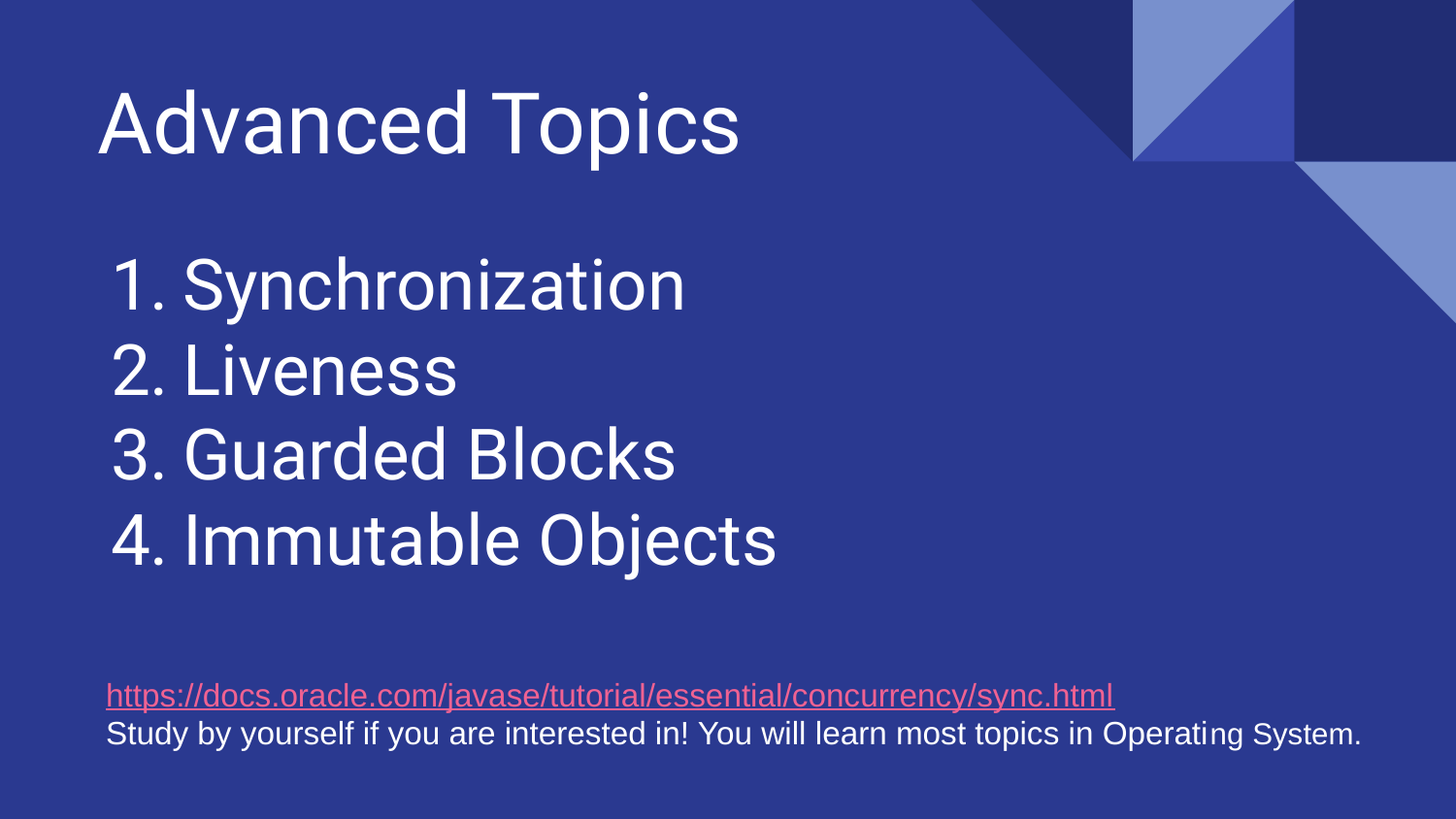

Advanced Topics
# Synchronization
Liveness
Guarded Blocks
Immutable Objects
https://docs.oracle.com/javase/tutorial/essential/concurrency/sync.html
Study by yourself if you are interested in! You will learn most topics in Operating System.